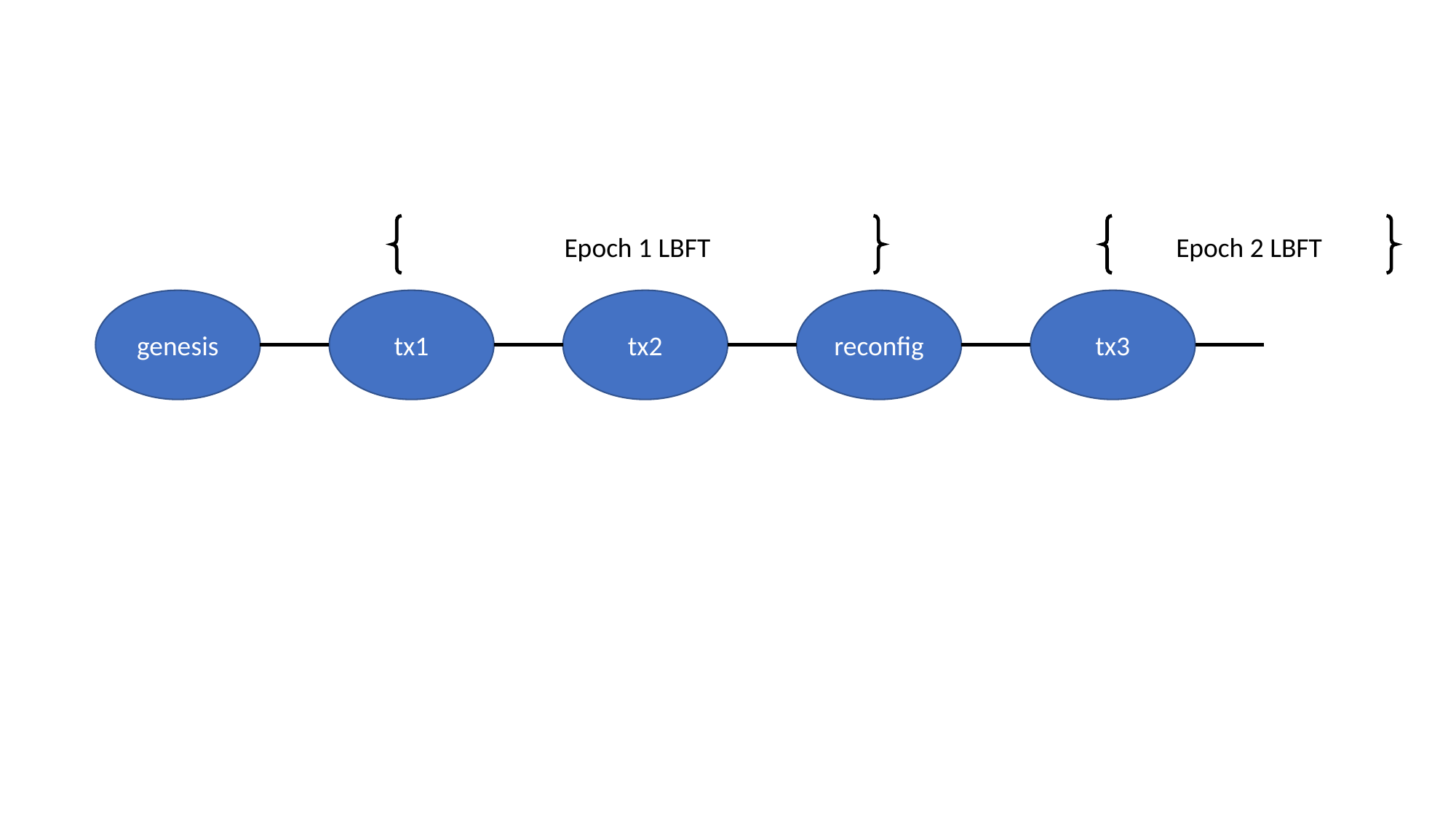

Epoch 1 LBFT
Epoch 2 LBFT
genesis
tx1
tx2
reconfig
tx3